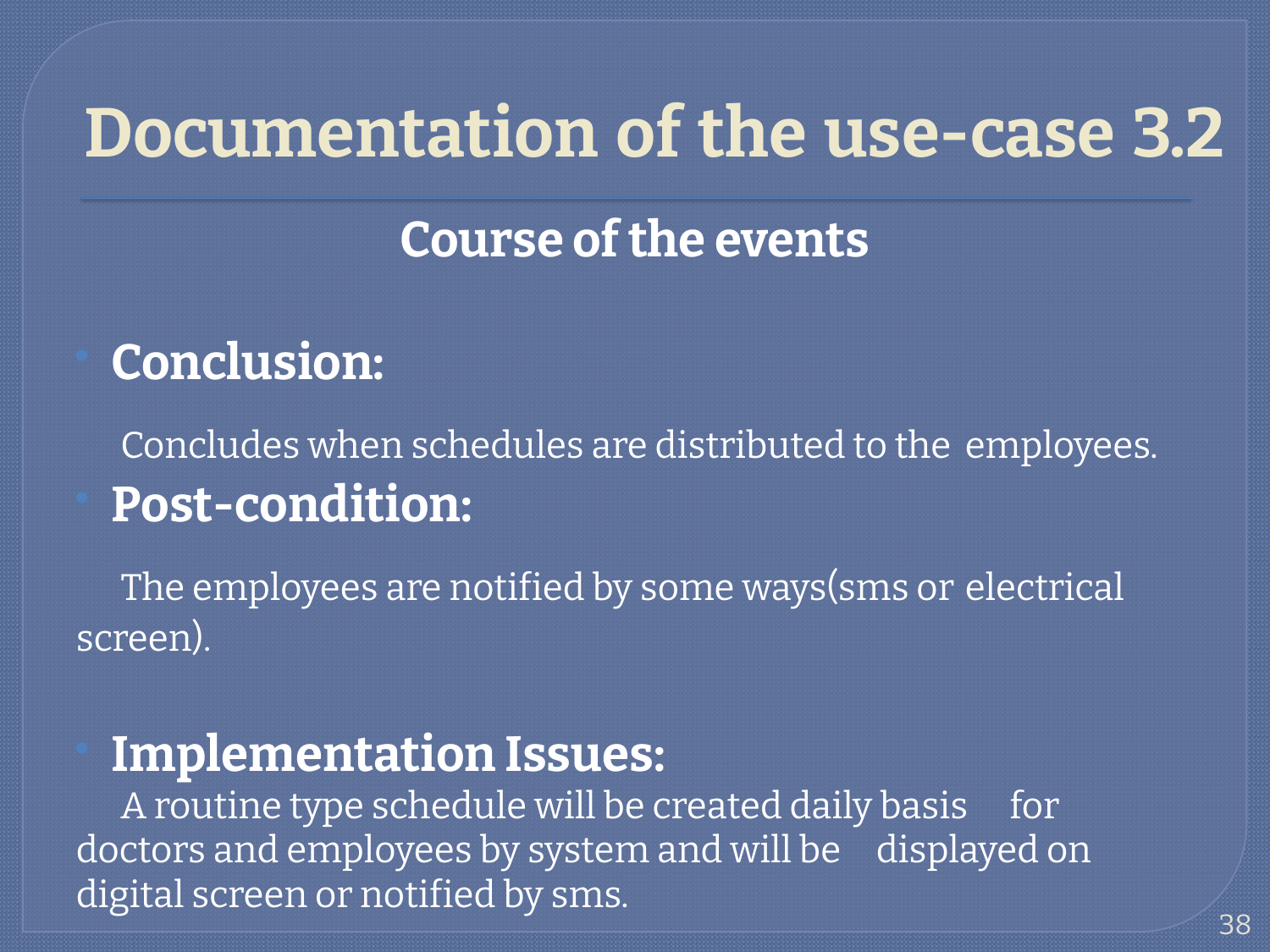

# Documentation of the use-case 3.2
Course of the events

Conclusion:
	Concludes when schedules are distributed to the 	employees.
Post-condition:
	The employees are notified by some ways(sms or 	electrical screen).

Implementation Issues:
	A routine type schedule will be created daily basis 	for doctors and employees by system and will be 	displayed on digital screen or notified by sms.

38